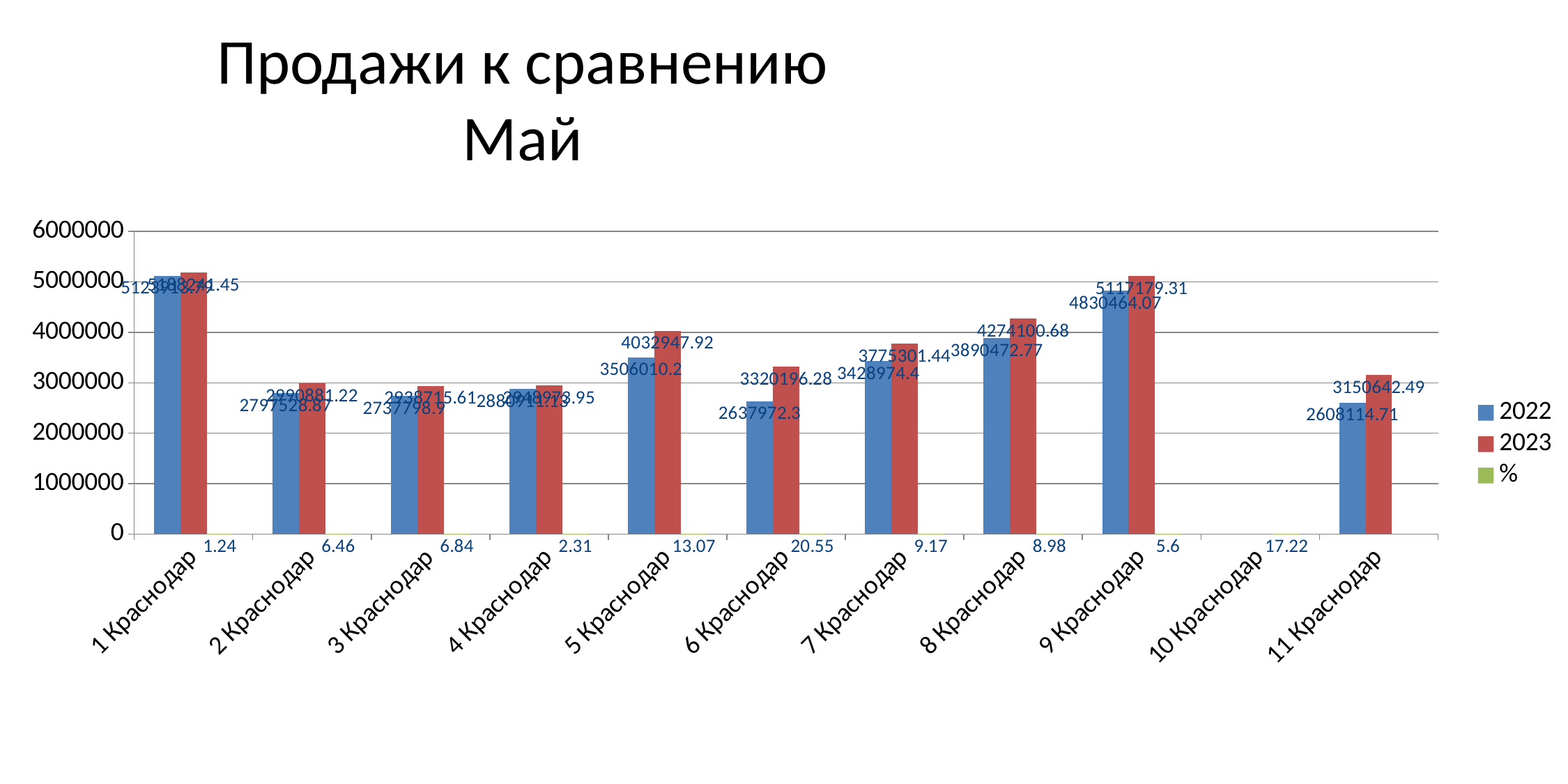

# Продажи к сравнению
Май

[unsupported chart]